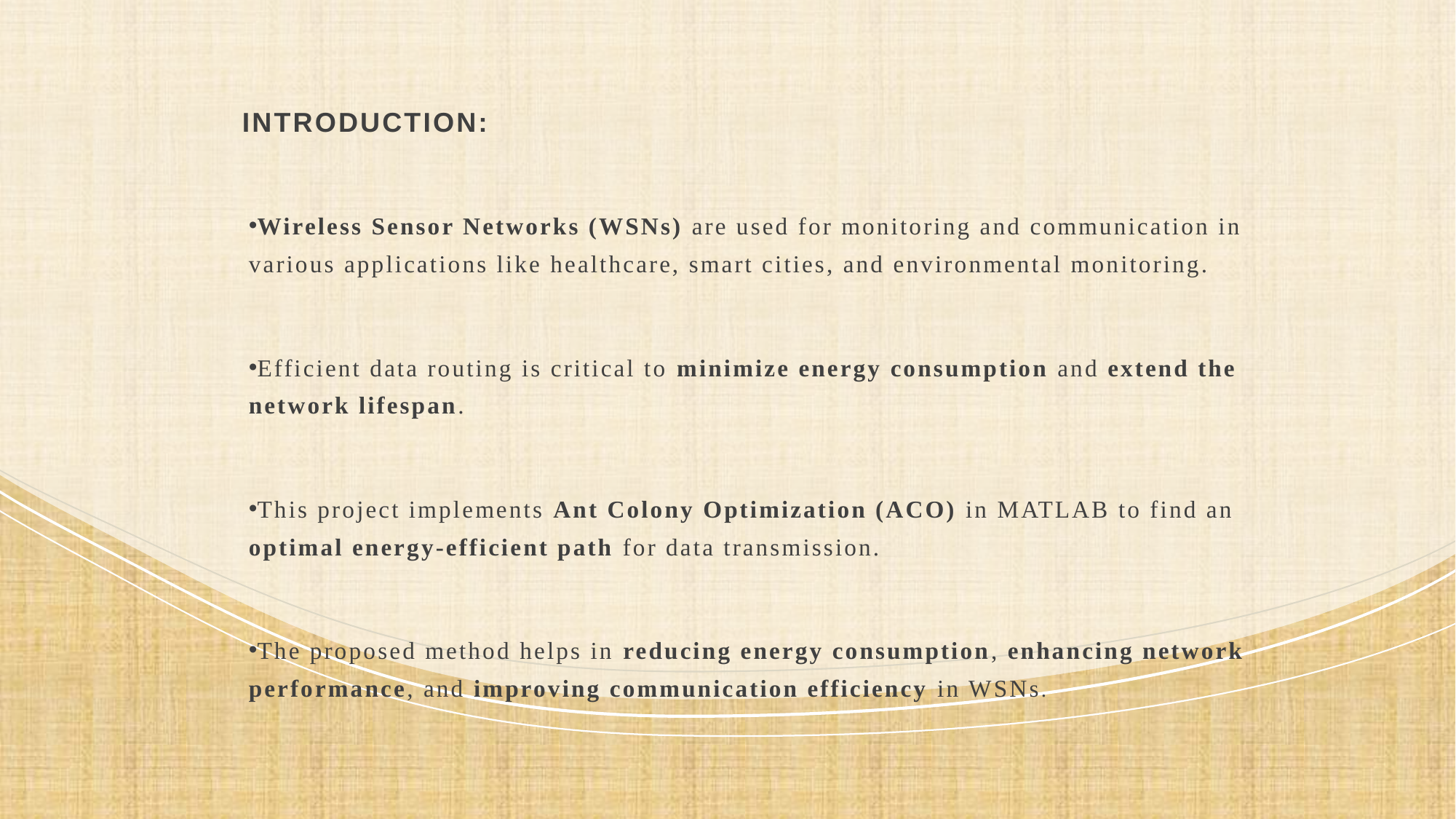

INTRODUCTION:

Wireless Sensor Networks (WSNs) are used for monitoring and communication in various applications like healthcare, smart cities, and environmental monitoring.

Efficient data routing is critical to minimize energy consumption and extend the network lifespan.

This project implements Ant Colony Optimization (ACO) in MATLAB to find an optimal energy-efficient path for data transmission.

The proposed method helps in reducing energy consumption, enhancing network performance, and improving communication efficiency in WSNs.